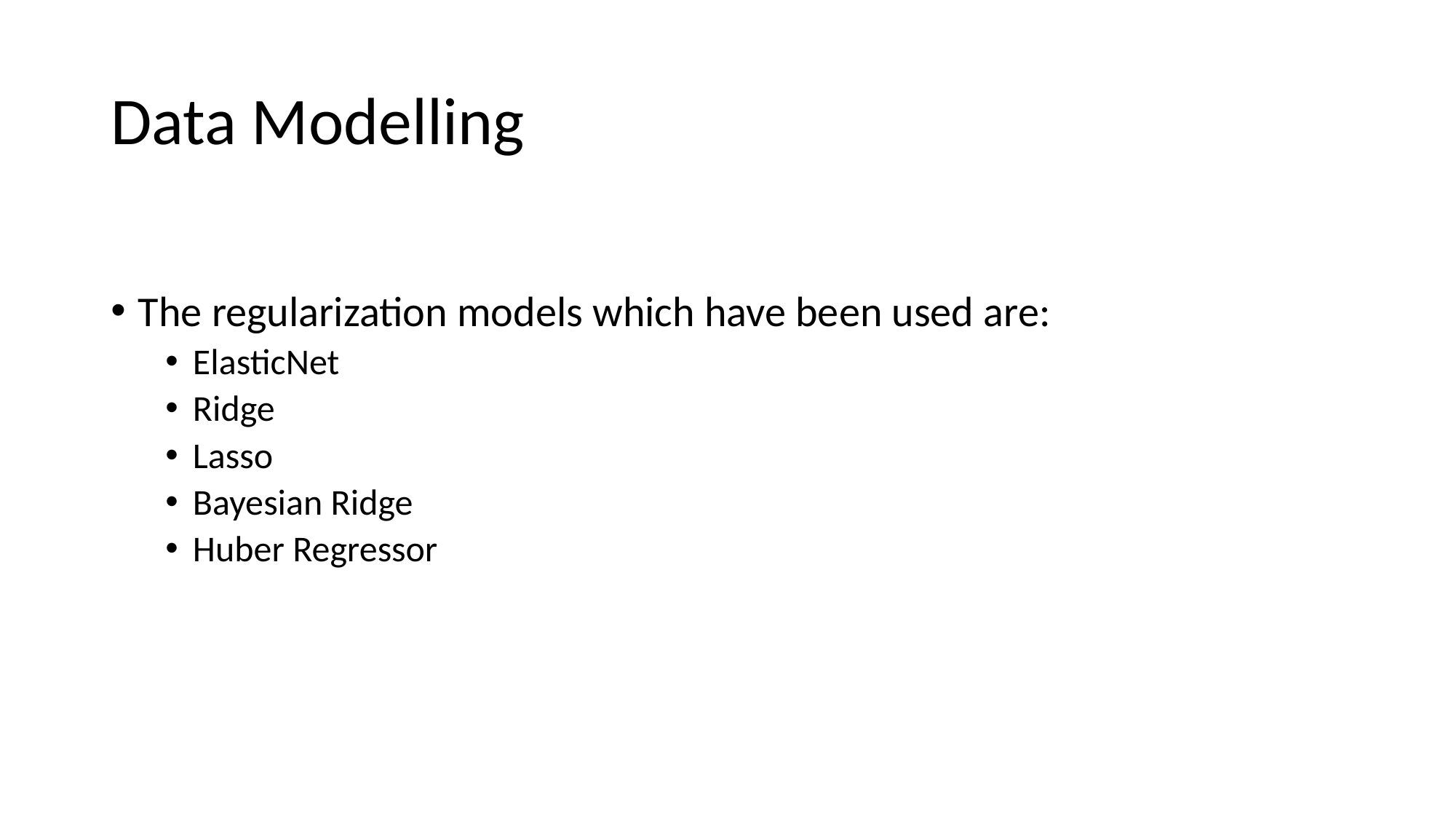

# Data Modelling

The regularization models which have been used are:
ElasticNet
Ridge
Lasso
Bayesian Ridge
Huber Regressor